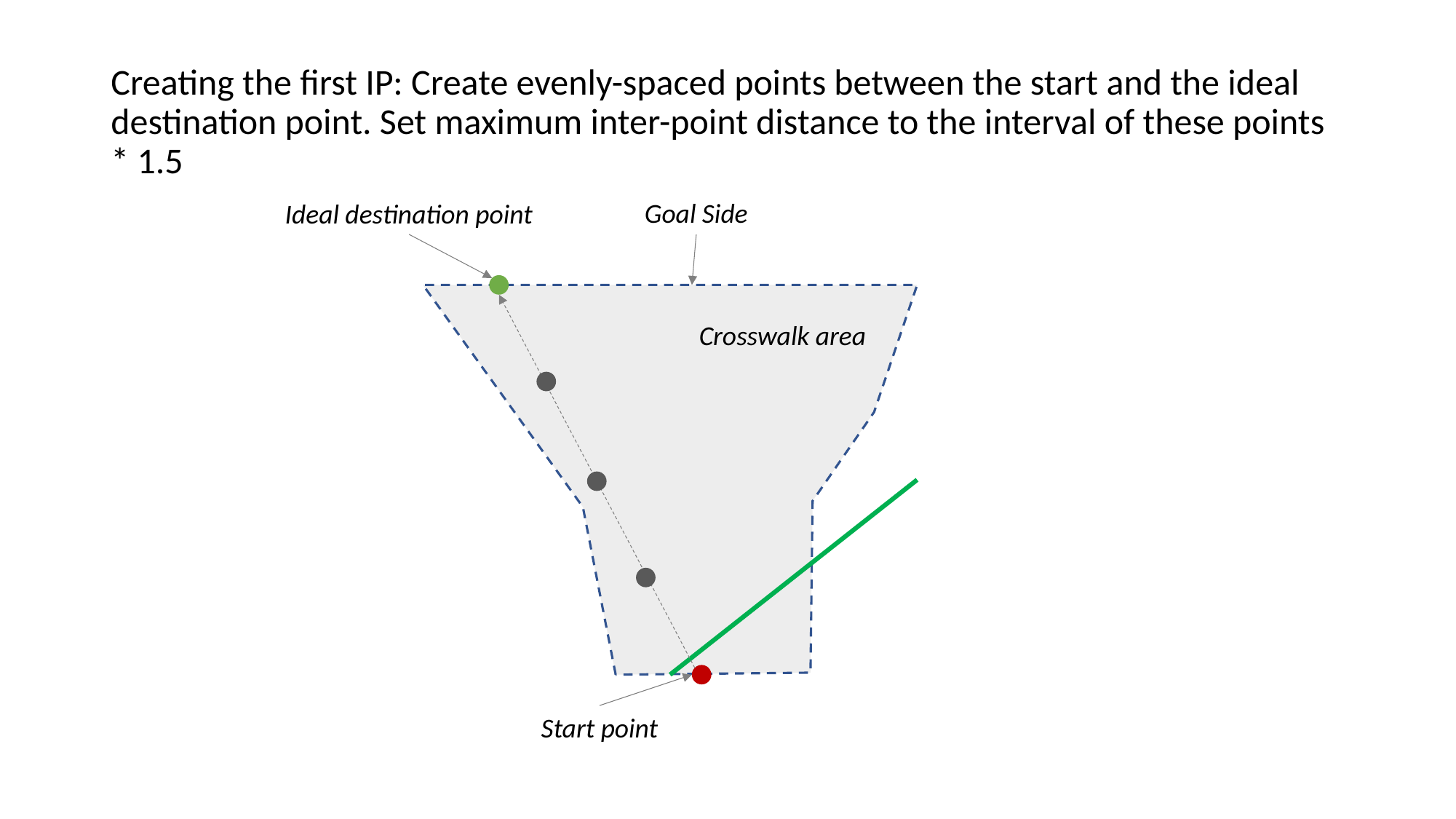

# Creating the first IP: Create evenly-spaced points between the start and the ideal destination point. Set maximum inter-point distance to the interval of these points * 1.5
Goal Side
Ideal destination point

Crosswalk area

Start point